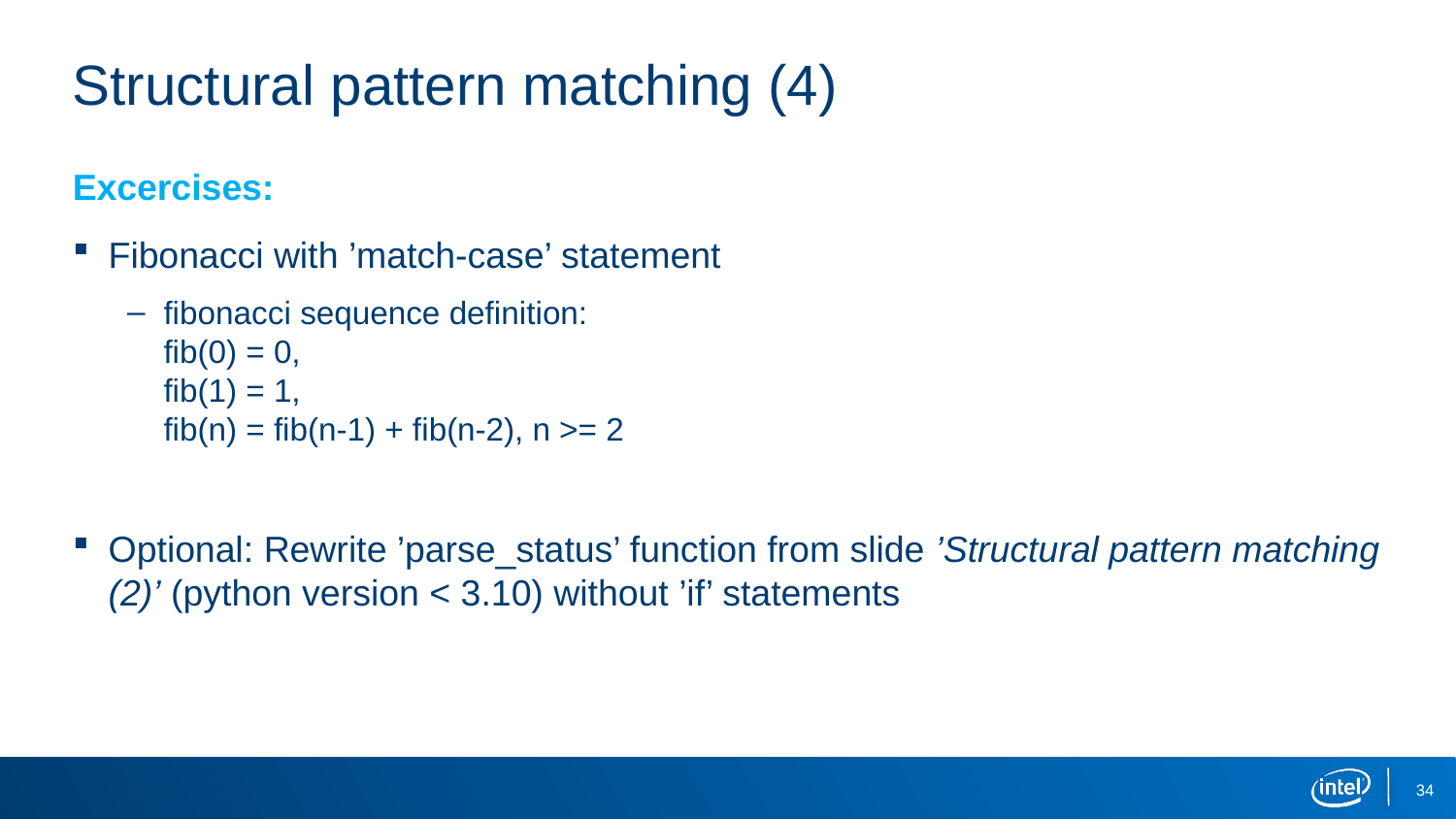

# Structural pattern matching (4)
Excercises:
Fibonacci with ’match-case’ statement
fibonacci sequence definition:
fib(0) = 0,
fib(1) = 1,
fib(n) = fib(n-1) + fib(n-2), n >= 2

Optional: Rewrite ’parse_status’ function from slide ’Structural pattern matching (2)’ (python version < 3.10) without ’if’ statements
34